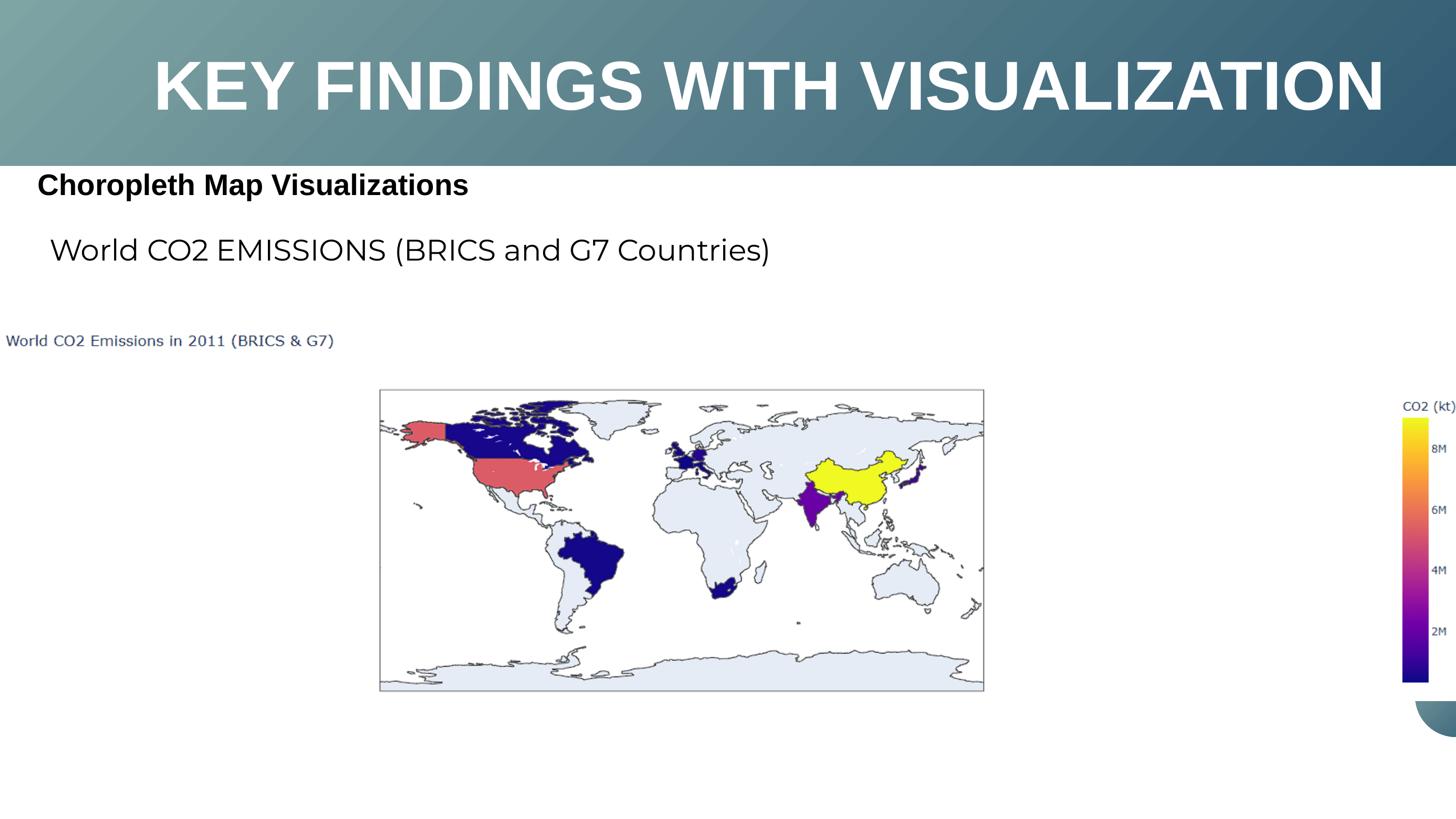

KEY FINDINGS WITH VISUALIZATION
Choropleth Map Visualizations
World CO2 EMISSIONS (BRICS and G7 Countries)